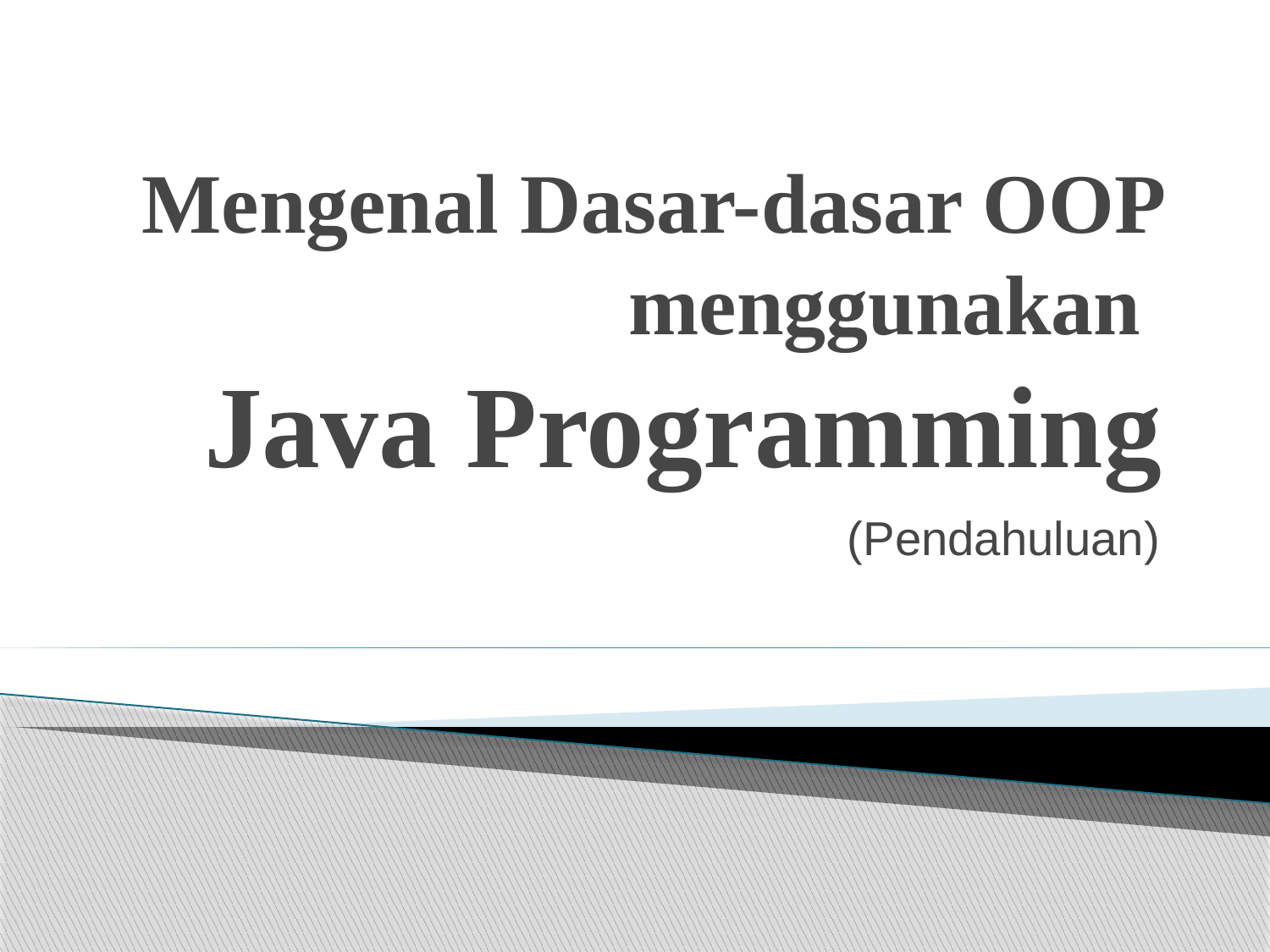

# Mengenal Dasar-dasar OOP menggunakan Java Programming
(Pendahuluan)